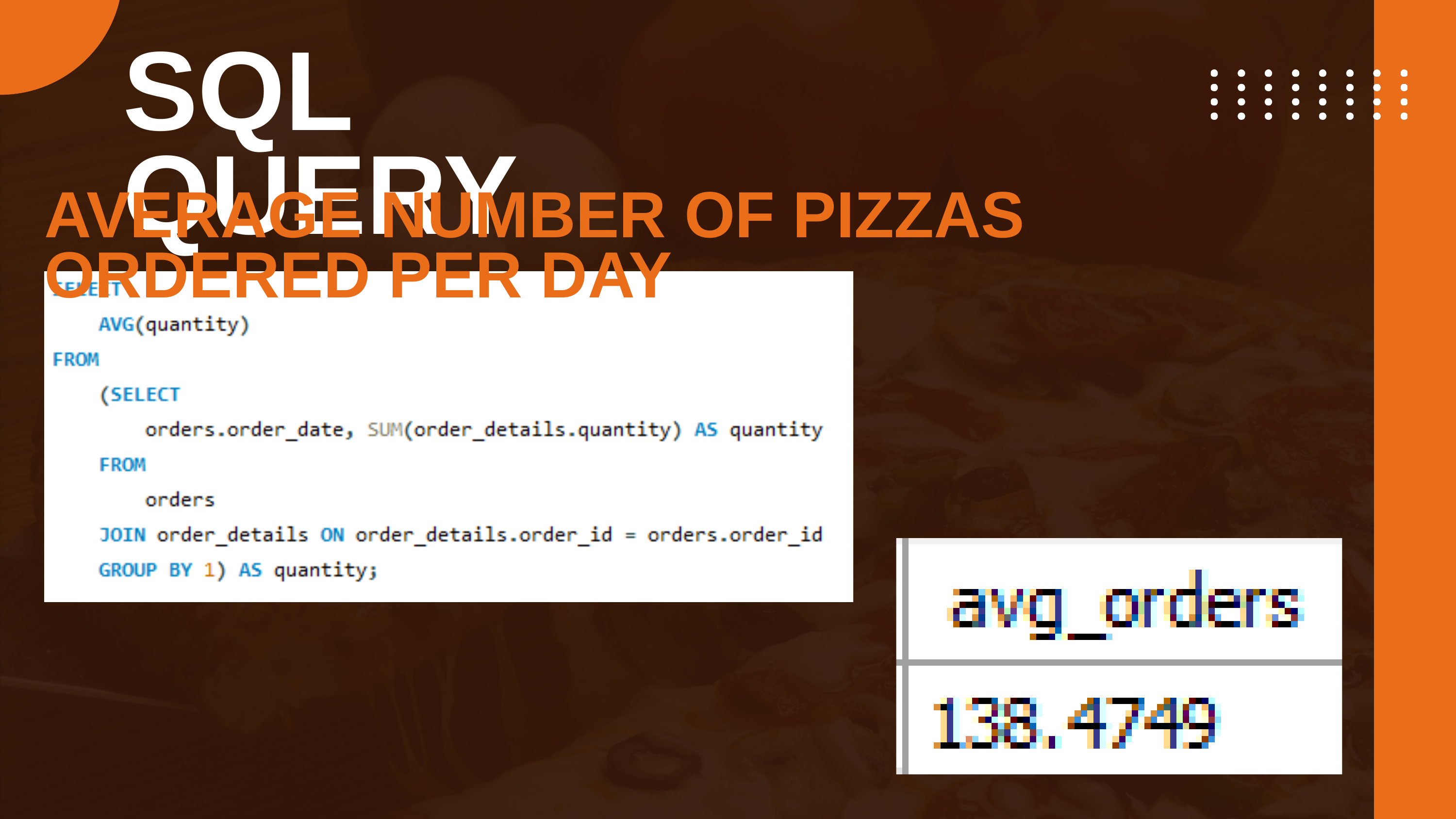

SQL QUERY

AVERAGE NUMBER OF PIZZAS ORDERED PER DAY